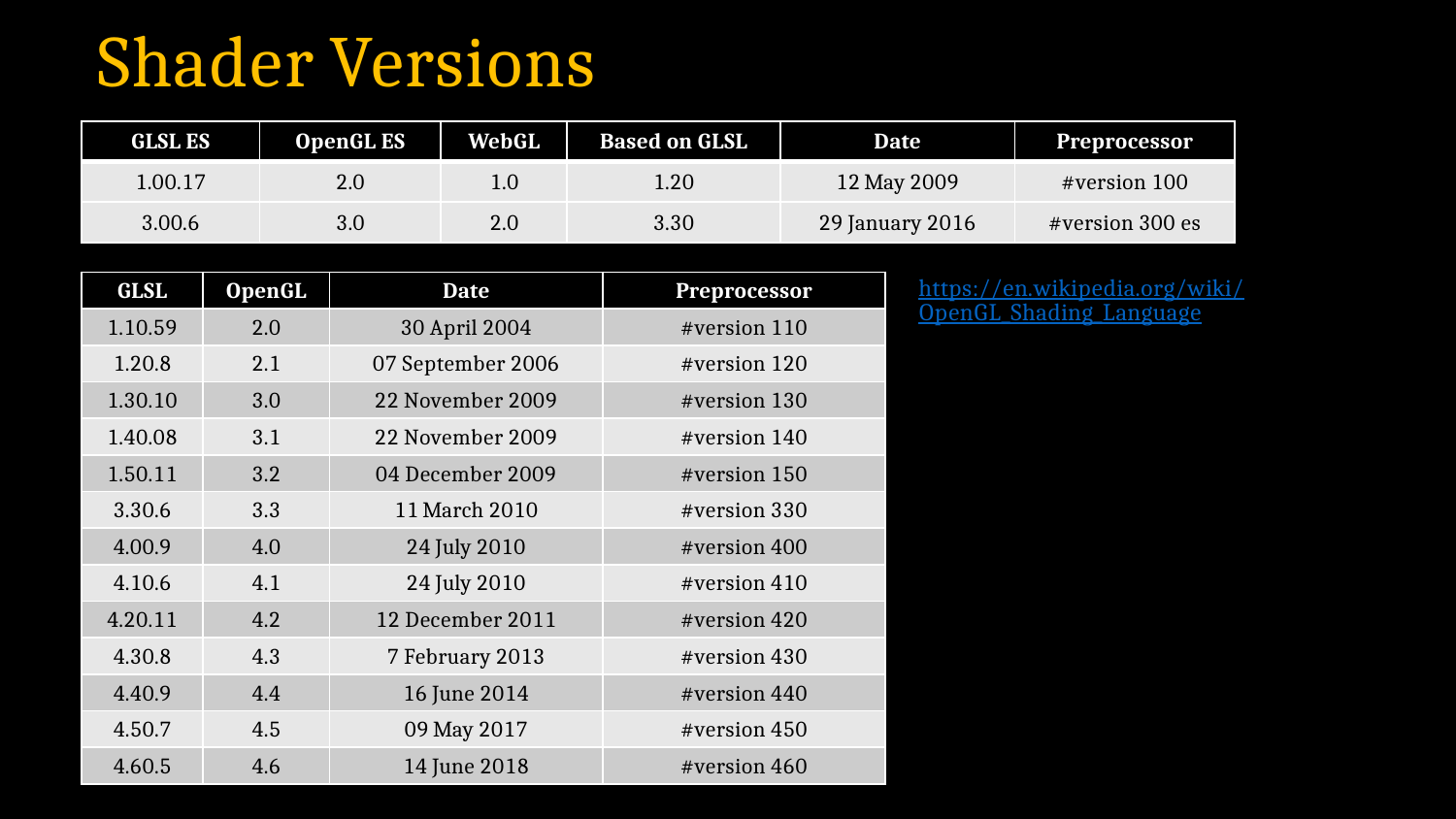

# Shader Versions
| GLSL ES | OpenGL ES | WebGL | Based on GLSL | Date | Preprocessor |
| --- | --- | --- | --- | --- | --- |
| 1.00.17 | 2.0 | 1.0 | 1.20 | 12 May 2009 | #version 100 |
| 3.00.6 | 3.0 | 2.0 | 3.30 | 29 January 2016 | #version 300 es |

https://en.wikipedia.org/wiki/OpenGL_Shading_Language
| GLSL | OpenGL | Date | Preprocessor |
| --- | --- | --- | --- |
| 1.10.59 | 2.0 | 30 April 2004 | #version 110 |
| 1.20.8 | 2.1 | 07 September 2006 | #version 120 |
| 1.30.10 | 3.0 | 22 November 2009 | #version 130 |
| 1.40.08 | 3.1 | 22 November 2009 | #version 140 |
| 1.50.11 | 3.2 | 04 December 2009 | #version 150 |
| 3.30.6 | 3.3 | 11 March 2010 | #version 330 |
| 4.00.9 | 4.0 | 24 July 2010 | #version 400 |
| 4.10.6 | 4.1 | 24 July 2010 | #version 410 |
| 4.20.11 | 4.2 | 12 December 2011 | #version 420 |
| 4.30.8 | 4.3 | 7 February 2013 | #version 430 |
| 4.40.9 | 4.4 | 16 June 2014 | #version 440 |
| 4.50.7 | 4.5 | 09 May 2017 | #version 450 |
| 4.60.5 | 4.6 | 14 June 2018 | #version 460 |